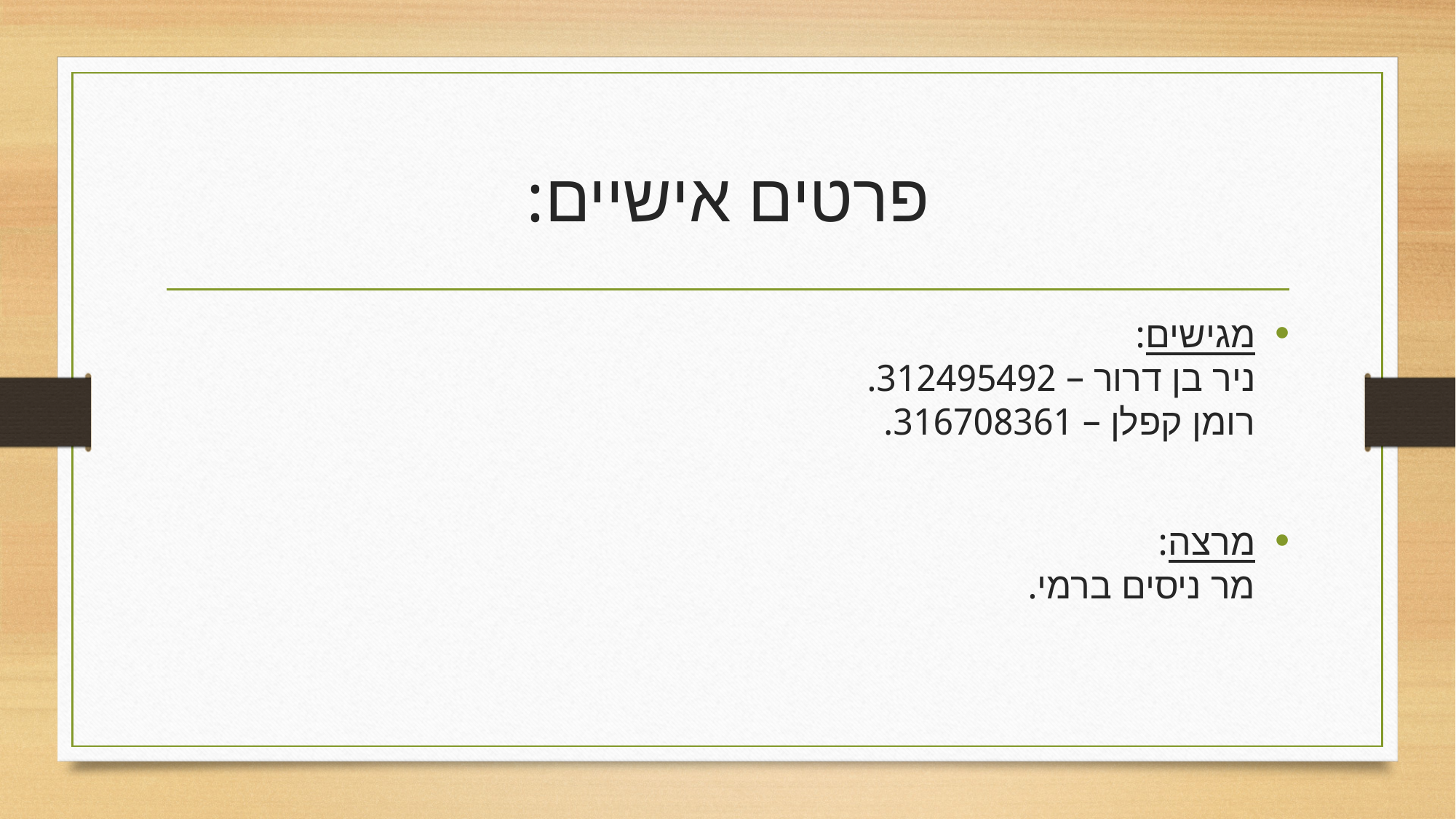

# פרטים אישיים:
מגישים:
ניר בן דרור – 312495492.
רומן קפלן – 316708361.

מרצה:
מר ניסים ברמי.